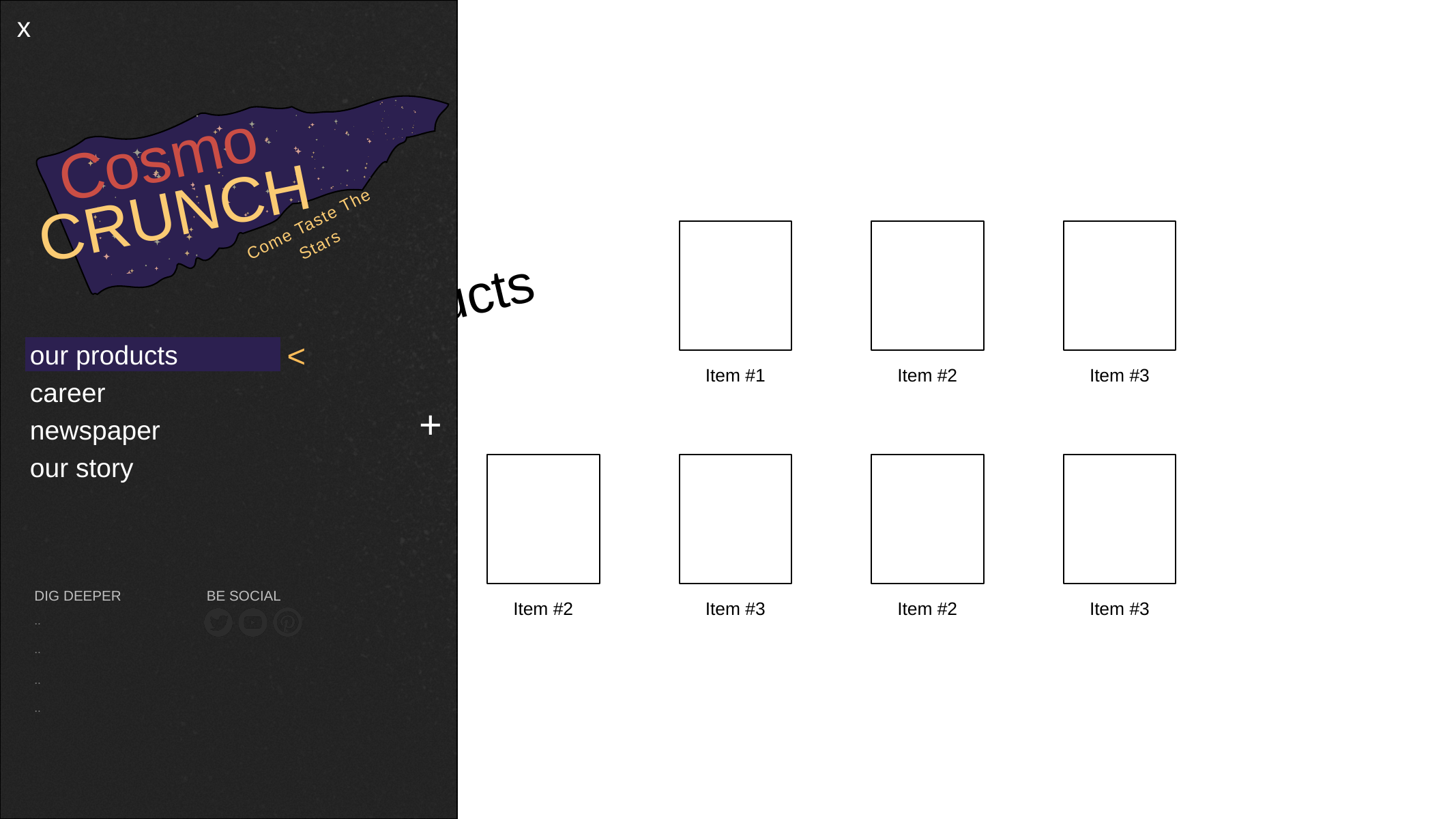

x
Home > Products

Cosmo

CRUNCH
Come Taste The Stars

Products
<
our products
career
newspaper
our story

Item #1
Item #2
Item #3

+

DIG DEEPER
BE SOCIAL
Item #2
Item #1
Item #3
Item #2
Item #3

..
..
..
..